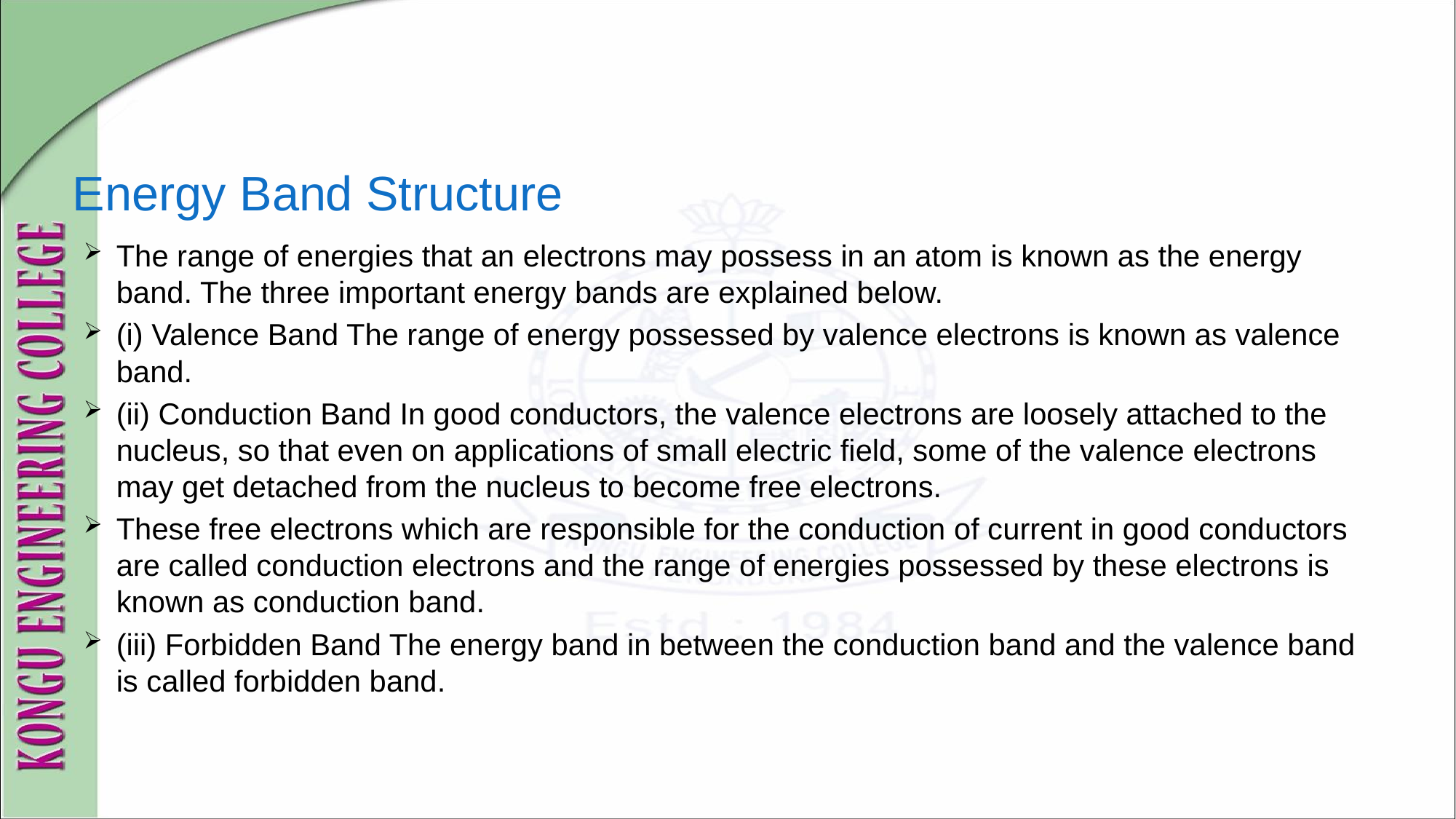

# Energy Band Structure
The range of energies that an electrons may possess in an atom is known as the energy band. The three important energy bands are explained below.
(i) Valence Band The range of energy possessed by valence electrons is known as valence band.
(ii) Conduction Band In good conductors, the valence electrons are loosely attached to the nucleus, so that even on applications of small electric field, some of the valence electrons may get detached from the nucleus to become free electrons.
These free electrons which are responsible for the conduction of current in good conductors are called conduction electrons and the range of energies possessed by these electrons is known as conduction band.
(iii) Forbidden Band The energy band in between the conduction band and the valence band is called forbidden band.